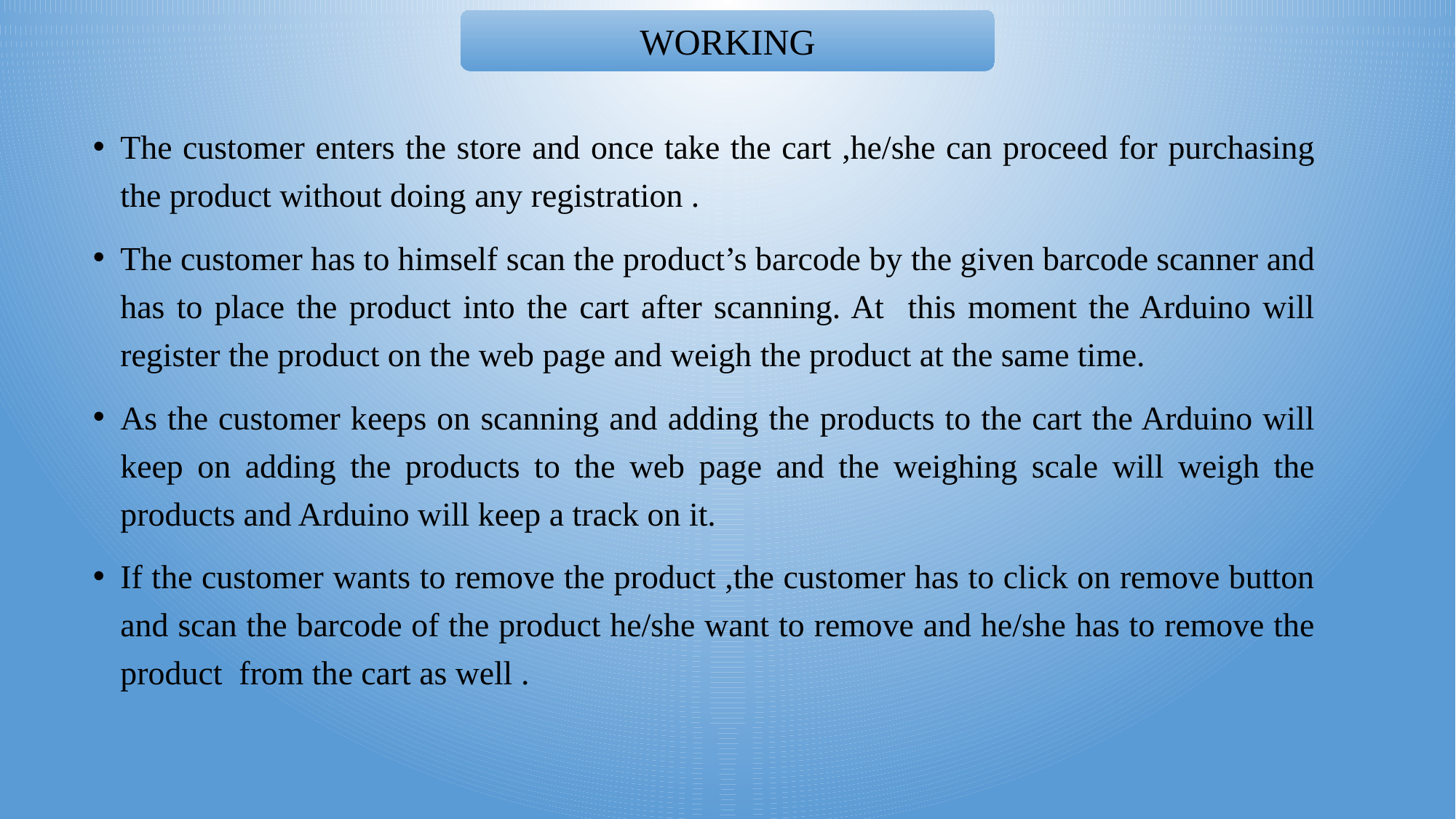

WORKING
The customer enters the store and once take the cart ,he/she can proceed for purchasing the product without doing any registration .
The customer has to himself scan the product’s barcode by the given barcode scanner and has to place the product into the cart after scanning. At  this moment the Arduino will register the product on the web page and weigh the product at the same time.
As the customer keeps on scanning and adding the products to the cart the Arduino will keep on adding the products to the web page and the weighing scale will weigh the products and Arduino will keep a track on it.
If the customer wants to remove the product ,the customer has to click on remove button and scan the barcode of the product he/she want to remove and he/she has to remove the product  from the cart as well .